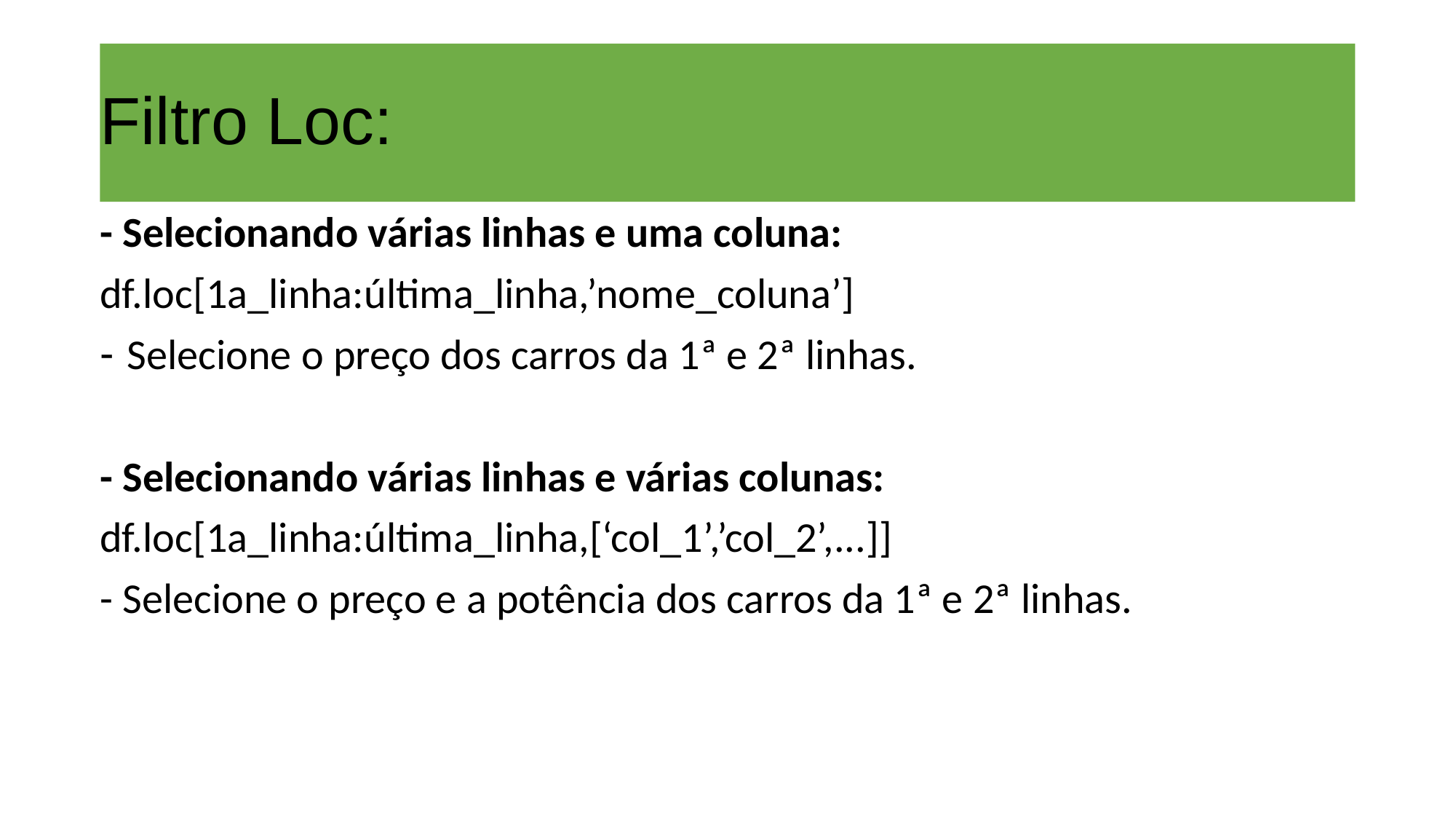

# Filtro Loc:
- Selecionando várias linhas e uma coluna:
df.loc[1a_linha:última_linha,’nome_coluna’]
Selecione o preço dos carros da 1ª e 2ª linhas.

- Selecionando várias linhas e várias colunas:
df.loc[1a_linha:última_linha,[‘col_1’,’col_2’,...]]
- Selecione o preço e a potência dos carros da 1ª e 2ª linhas.